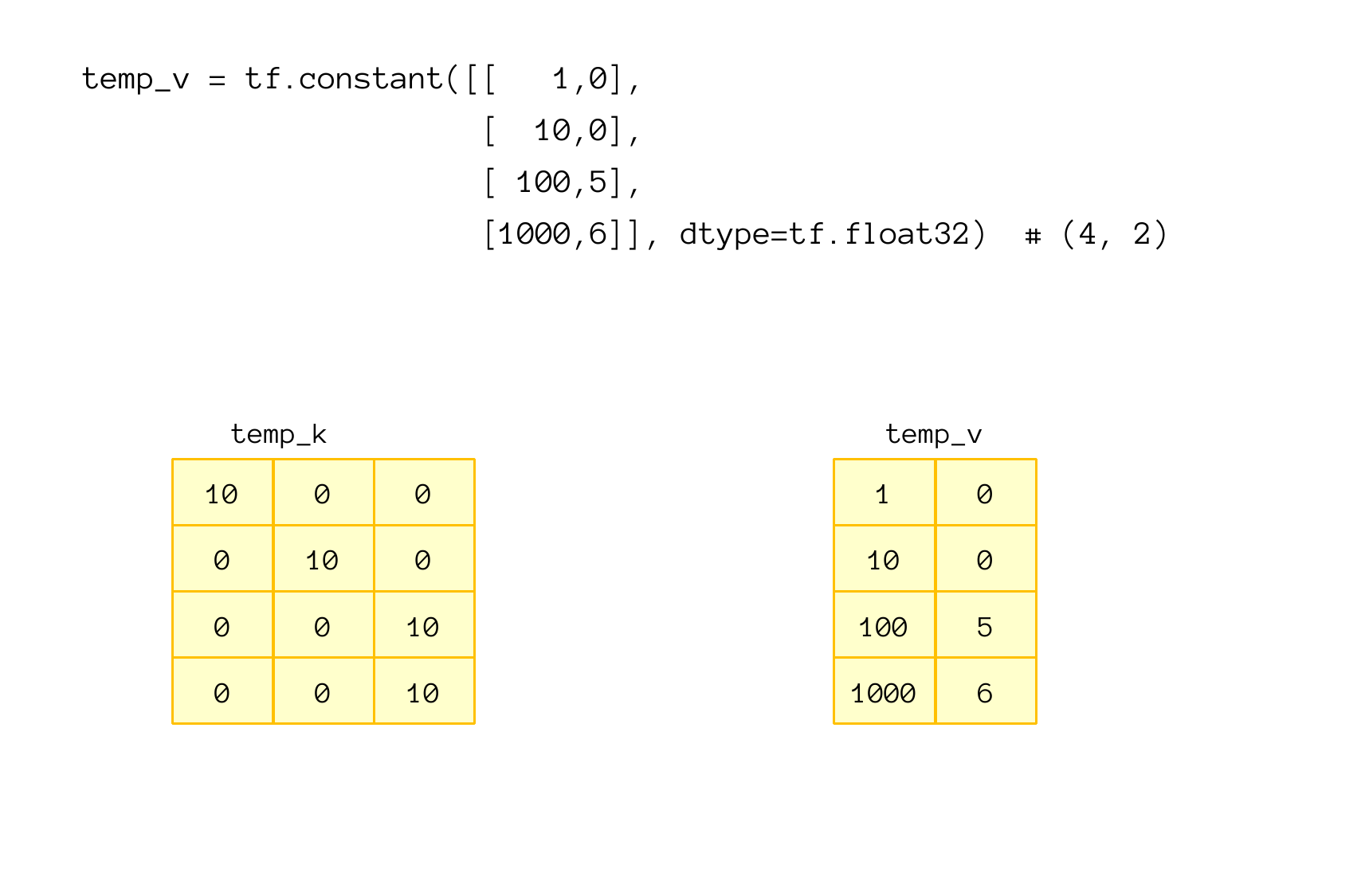

temp_v = tf.constant([[   1,0],
                      [  10,0],
                      [ 100,5],
                      [1000,6]], dtype=tf.float32)  # (4, 2)
temp_k
temp_v
10
0
0
0
10
0
0
0
10
0
0
10
1
0
10
0
100
5
1000
6